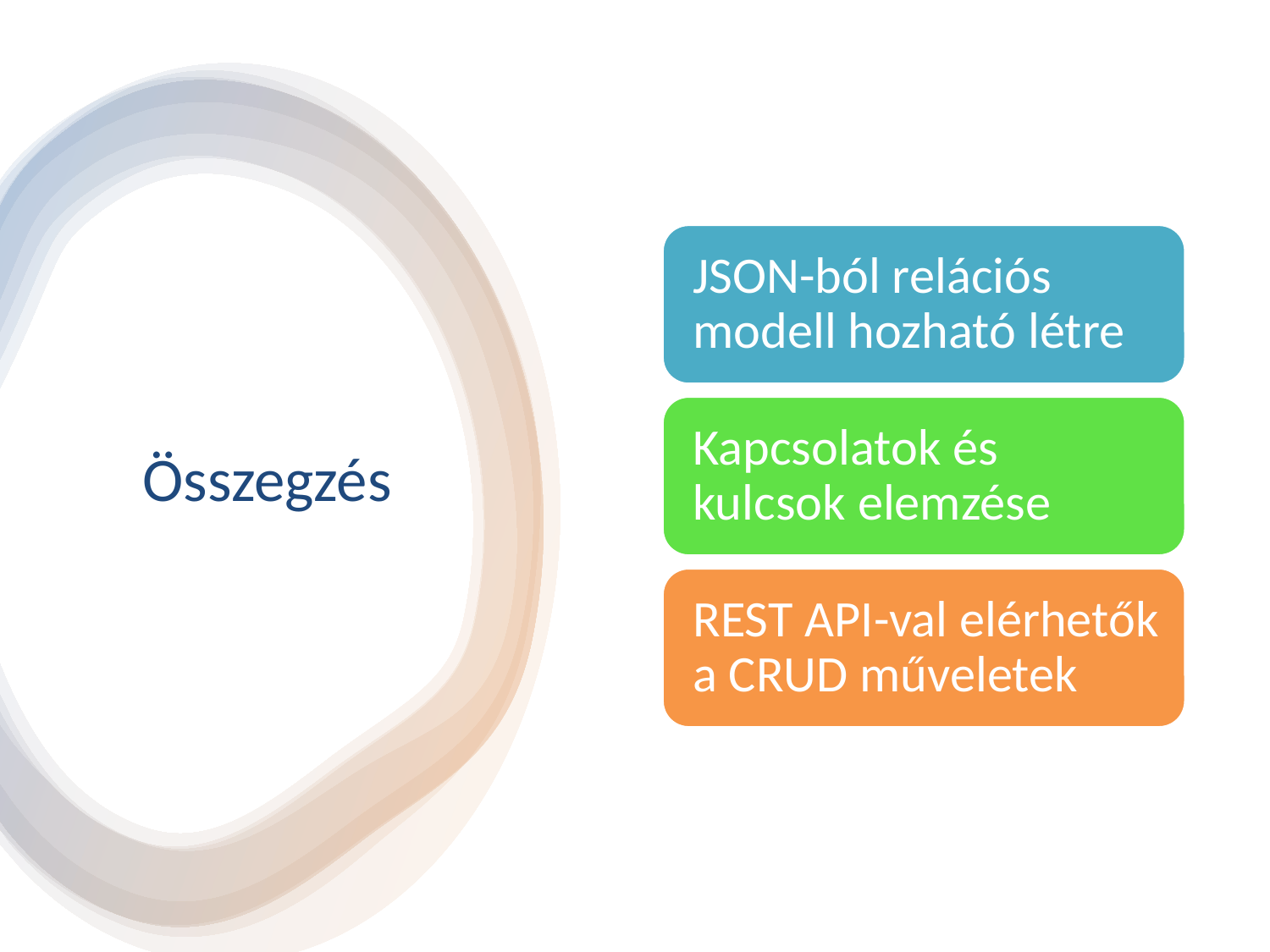

JSON-ból relációs modell hozható létre
Kapcsolatok és kulcsok elemzése
REST API-val elérhetők a CRUD műveletek
# Összegzés